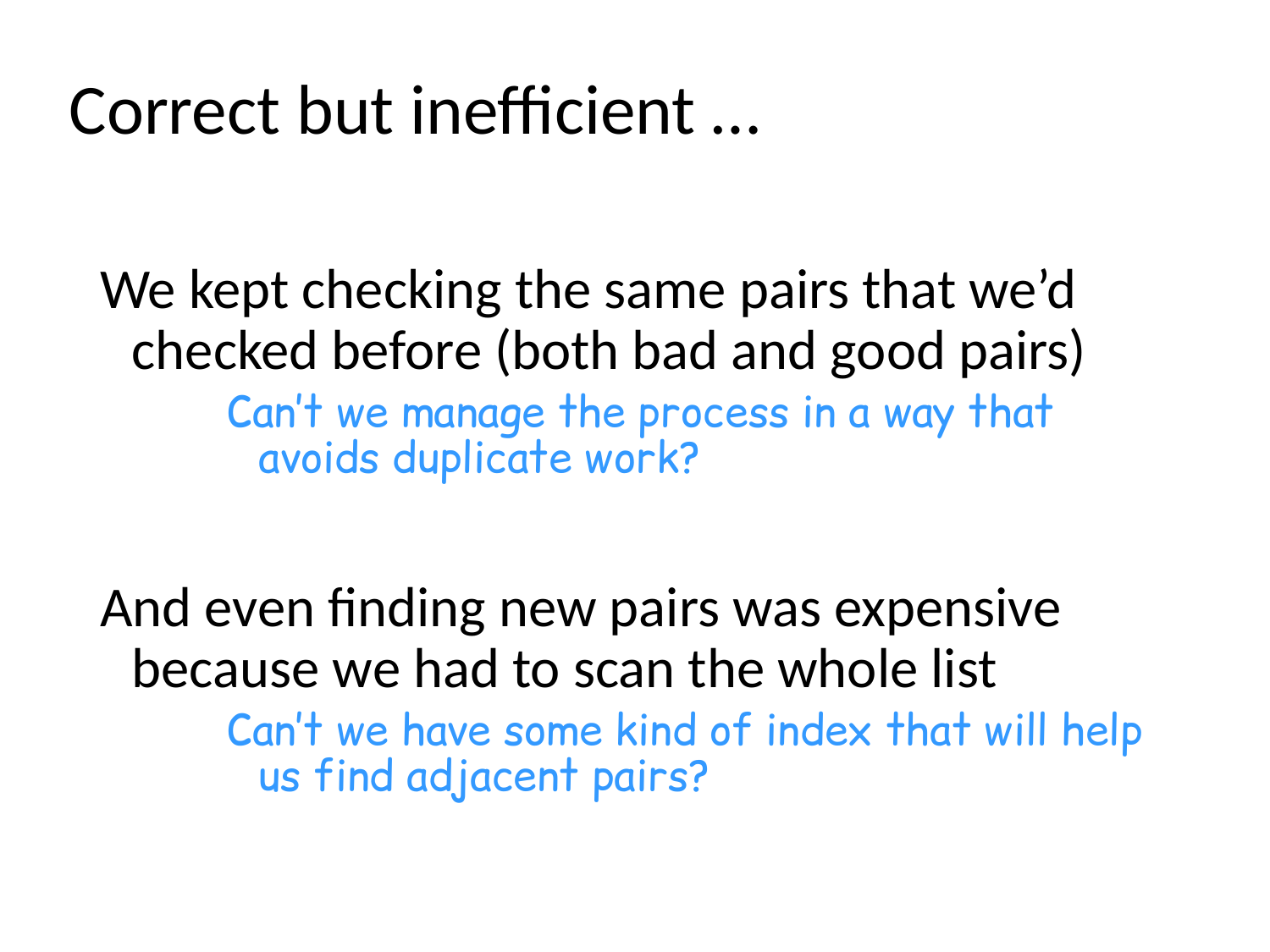

# Correct but inefficient …
We kept checking the same pairs that we’d checked before (both bad and good pairs)
Can’t we manage the process in a way that avoids duplicate work?

And even finding new pairs was expensive because we had to scan the whole list
Can’t we have some kind of index that will help us find adjacent pairs?